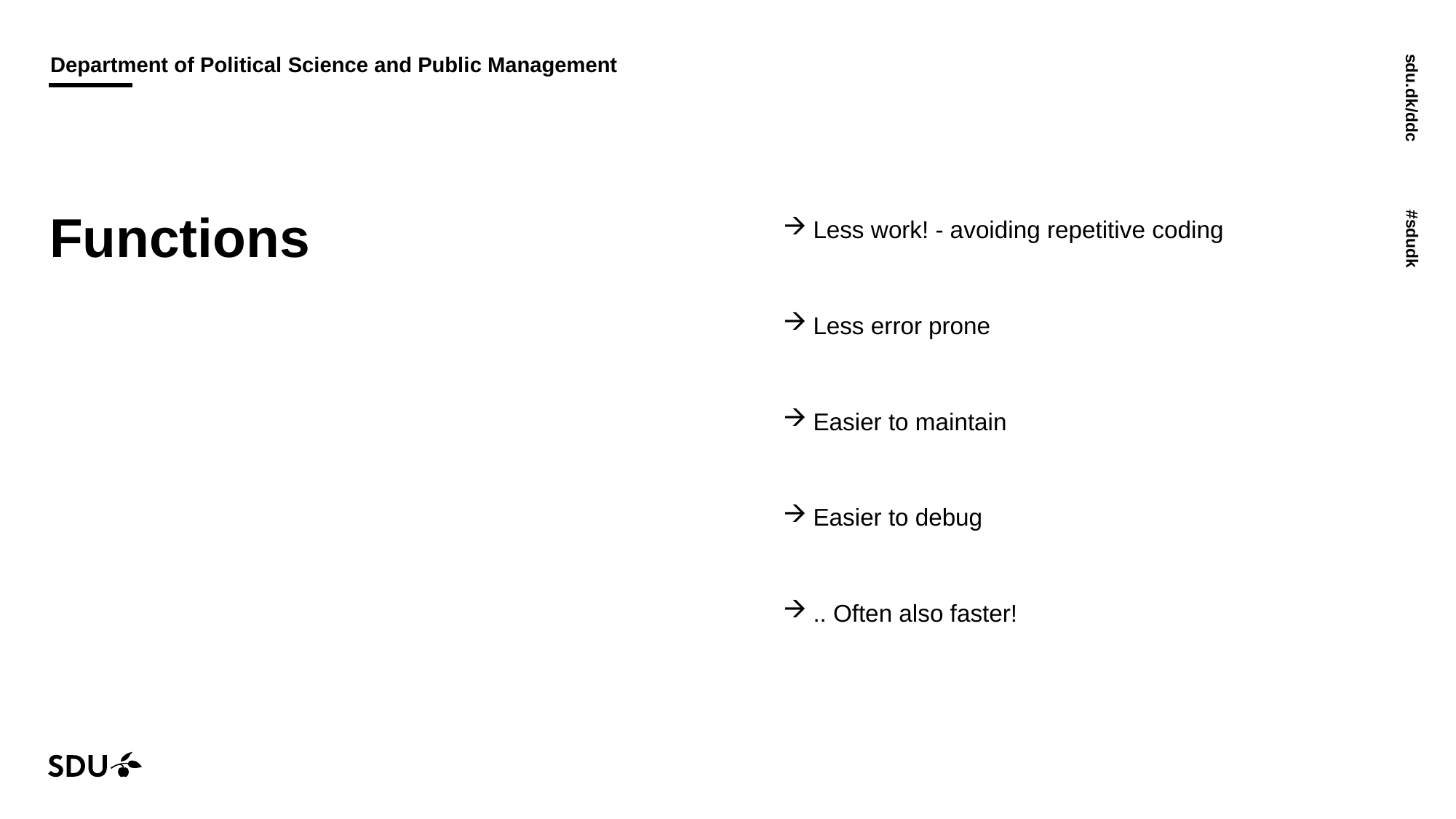

# Functions
Less work! - avoiding repetitive coding

Less error prone

Easier to maintain

Easier to debug

.. Often also faster!

14/10/2022